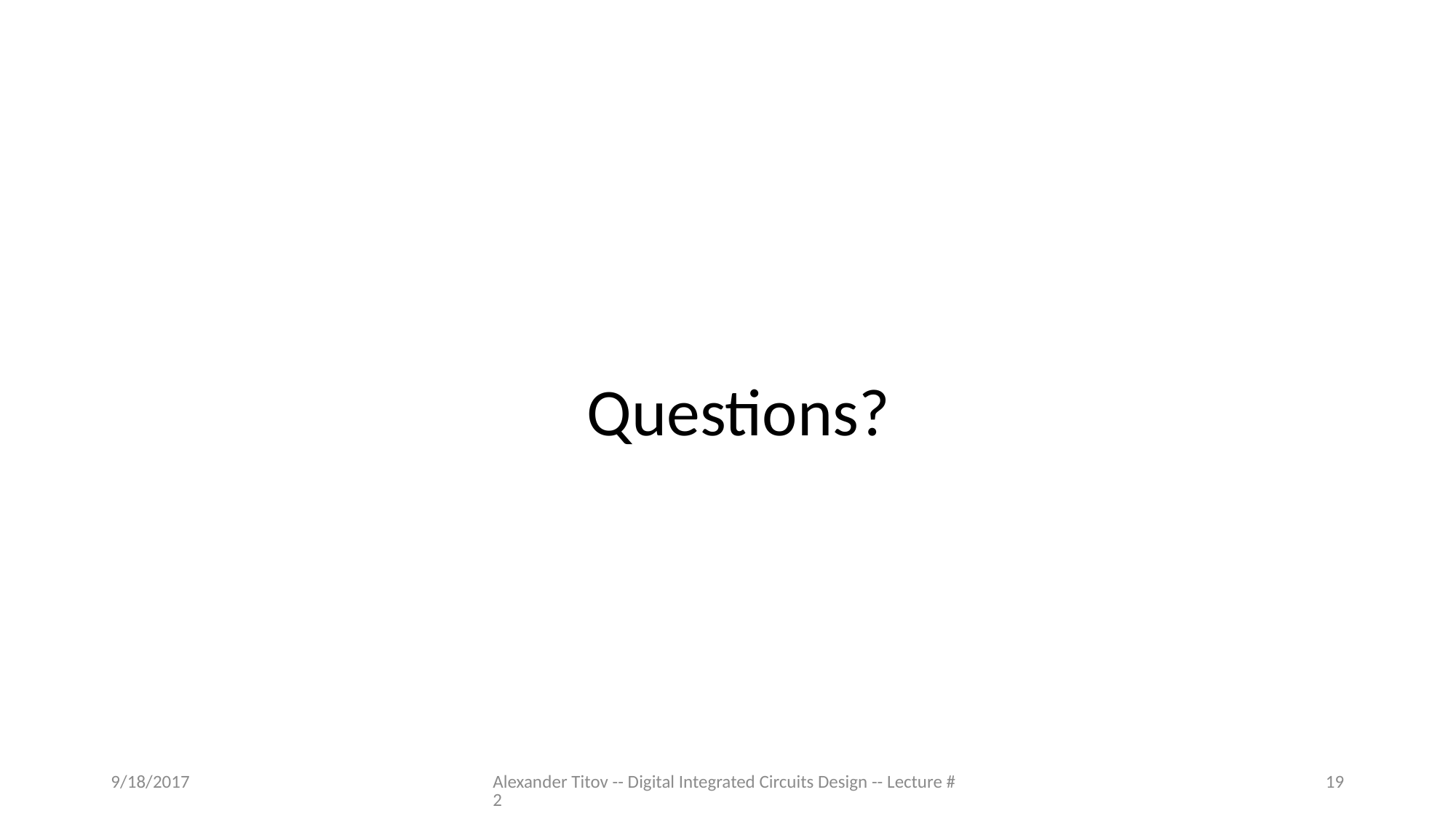

# Questions?
9/18/2017
Alexander Titov -- Digital Integrated Circuits Design -- Lecture #2
19